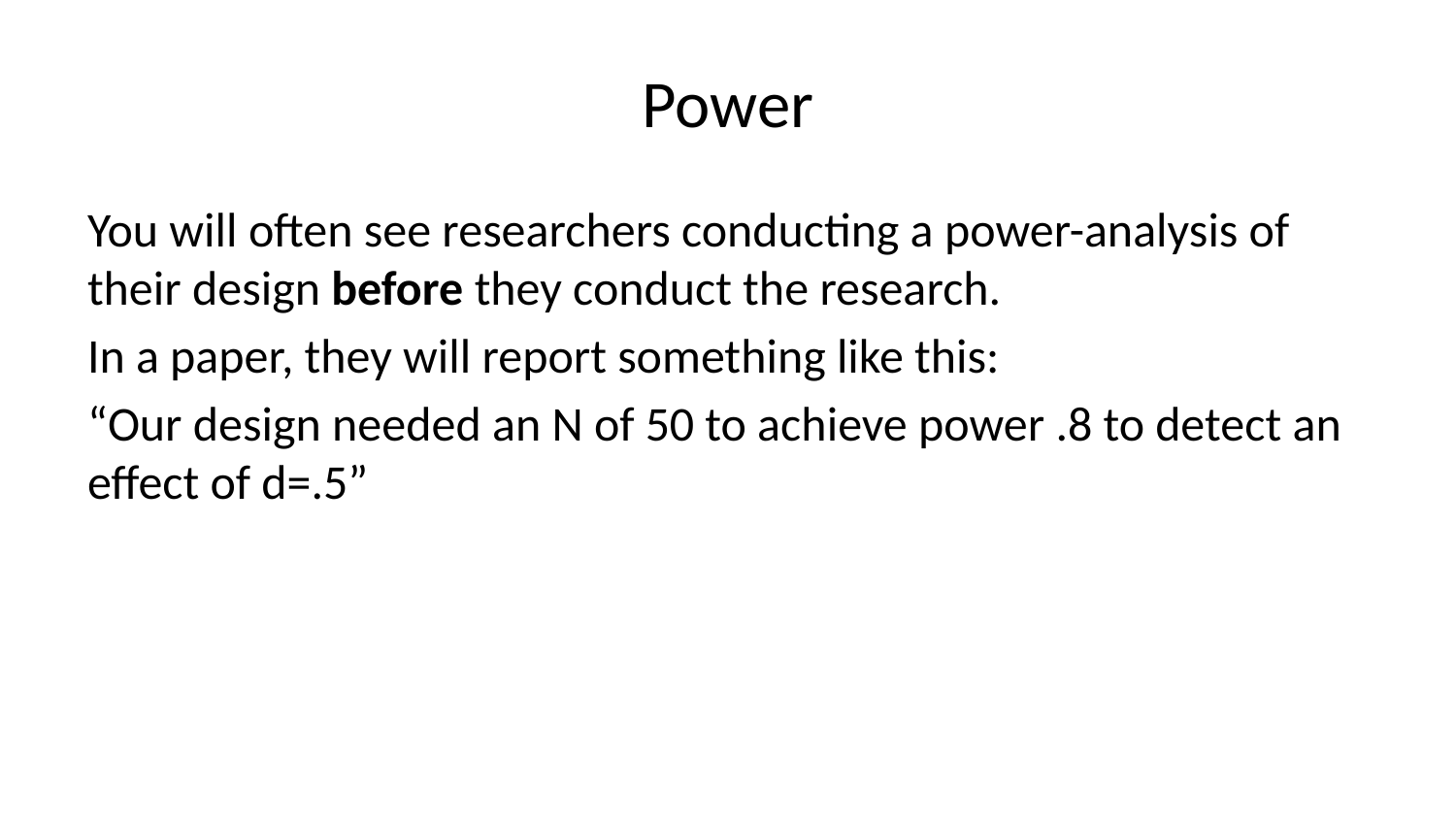

# Power
You will often see researchers conducting a power-analysis of their design before they conduct the research.
In a paper, they will report something like this:
“Our design needed an N of 50 to achieve power .8 to detect an effect of d=.5”